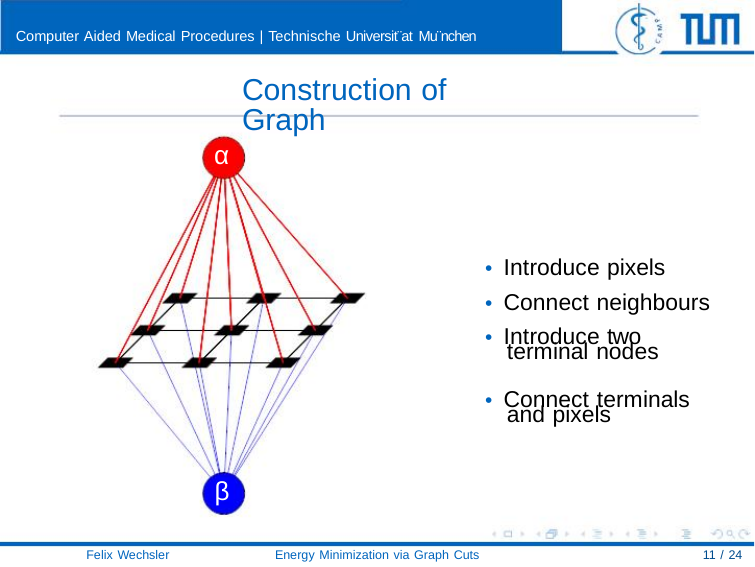

Computer Aided Medical Procedures | Technische Universit¨at Mu¨nchen
Construction of Graph
α
• Introduce pixels
• Connect neighbours
• Introduce two
terminal nodes
• Connect terminals
and pixels
β
Felix Wechsler
Energy Minimization via Graph Cuts
11 / 24